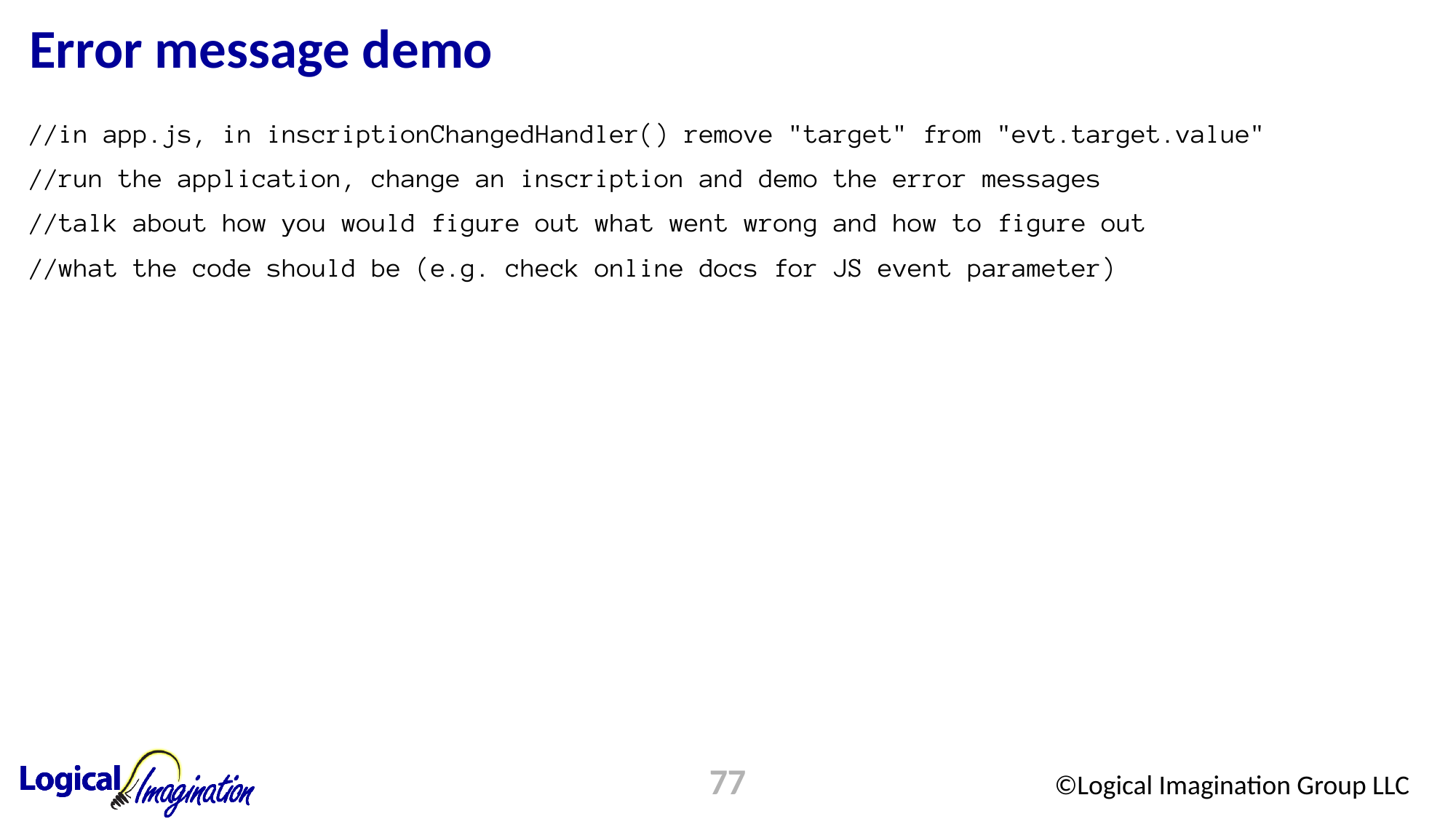

# Error message demo
//in app.js, in inscriptionChangedHandler() remove "target" from "evt.target.value"
//run the application, change an inscription and demo the error messages
//talk about how you would figure out what went wrong and how to figure out
//what the code should be (e.g. check online docs for JS event parameter)

77